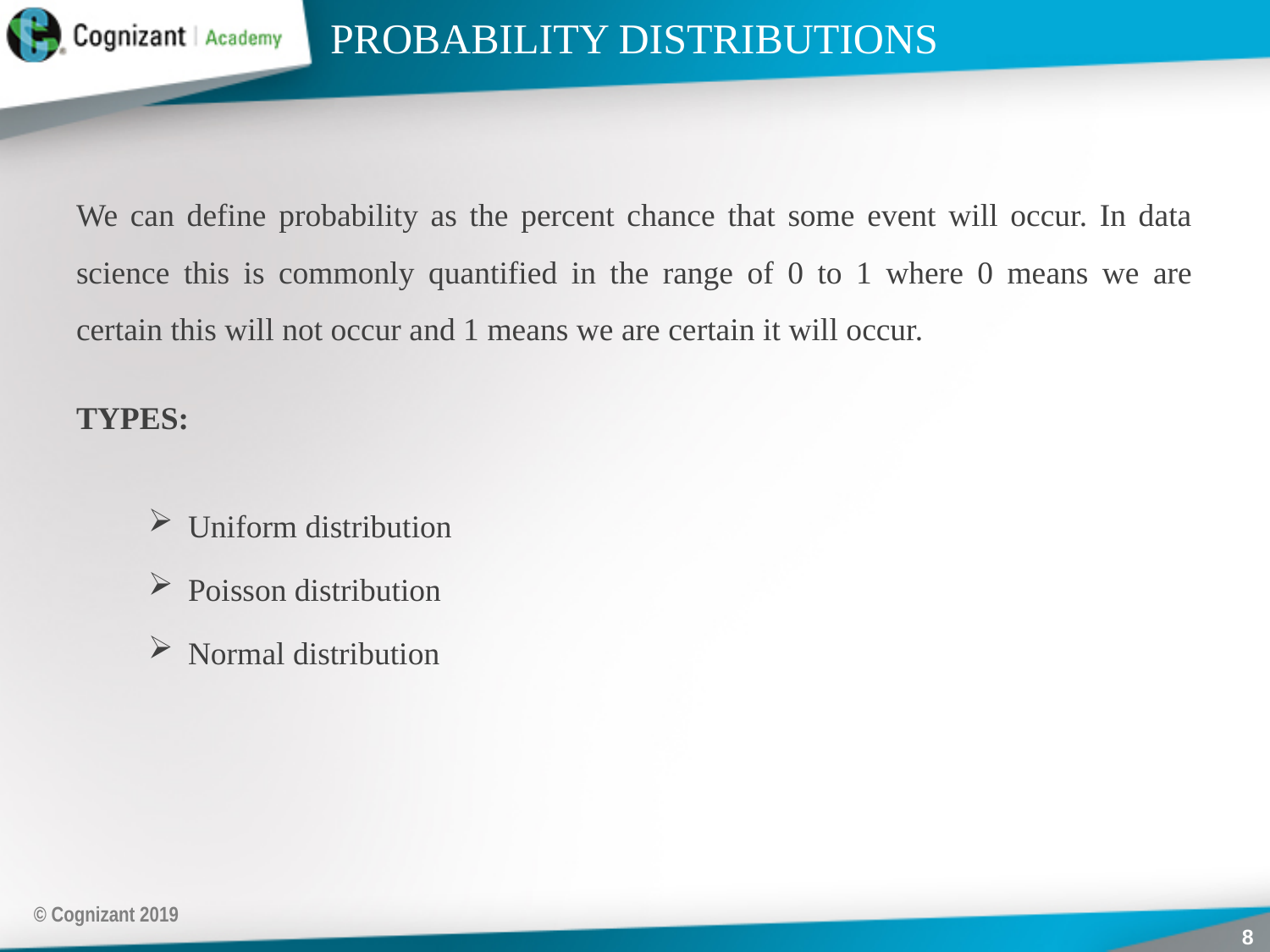

# PROBABILITY DISTRIBUTIONS
We can define probability as the percent chance that some event will occur. In data science this is commonly quantified in the range of 0 to 1 where 0 means we are certain this will not occur and 1 means we are certain it will occur.

TYPES:

Uniform distribution
Poisson distribution
Normal distribution

© Cognizant 2019
8